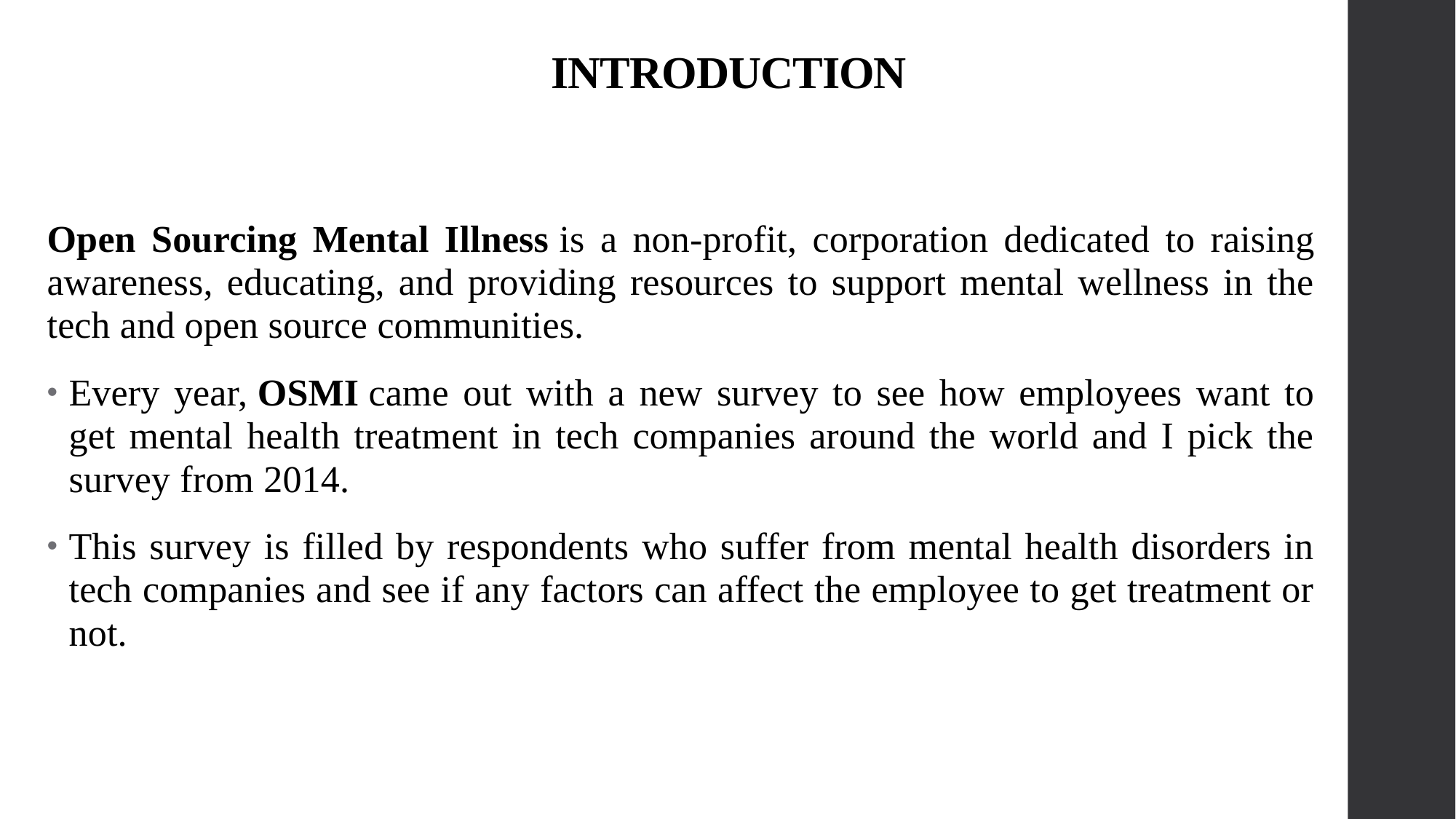

# INTRODUCTION
Open Sourcing Mental Illness is a non-profit, corporation dedicated to raising awareness, educating, and providing resources to support mental wellness in the tech and open source communities.
Every year, OSMI came out with a new survey to see how employees want to get mental health treatment in tech companies around the world and I pick the survey from 2014.
This survey is filled by respondents who suffer from mental health disorders in tech companies and see if any factors can affect the employee to get treatment or not.